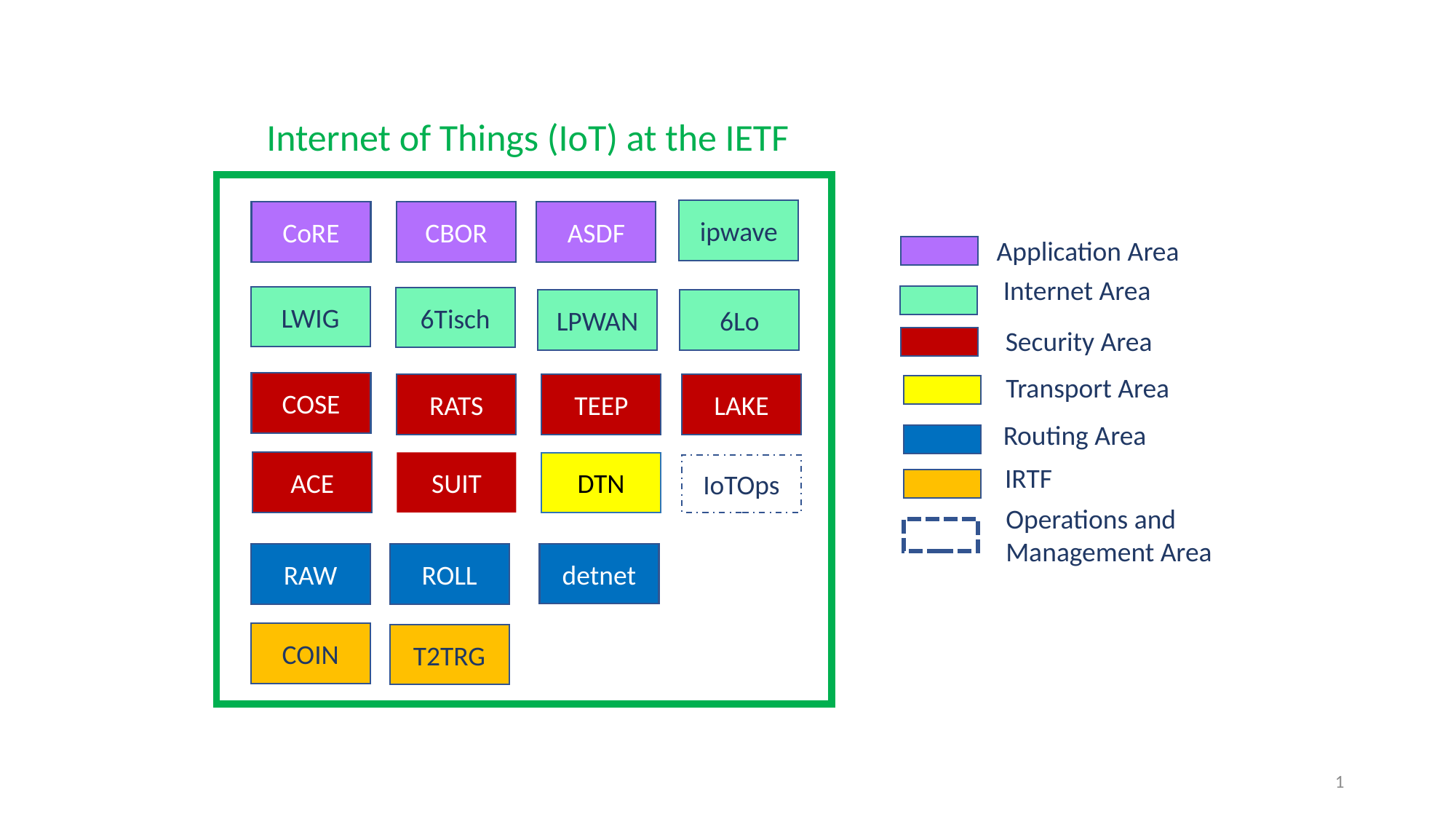

Internet of Things (IoT) at the IETF

ipwave
CoRE
CBOR
ASDF
Application Area

Internet Area

LWIG
6Tisch
6Lo
LPWAN
Security Area

Transport Area
COSE
TEEP
RATS
LAKE

Routing Area

ACE
SUIT
DTN
IoTOps
IRTF

Operations and
Management Area

detnet
ROLL
RAW
COIN
T2TRG
1